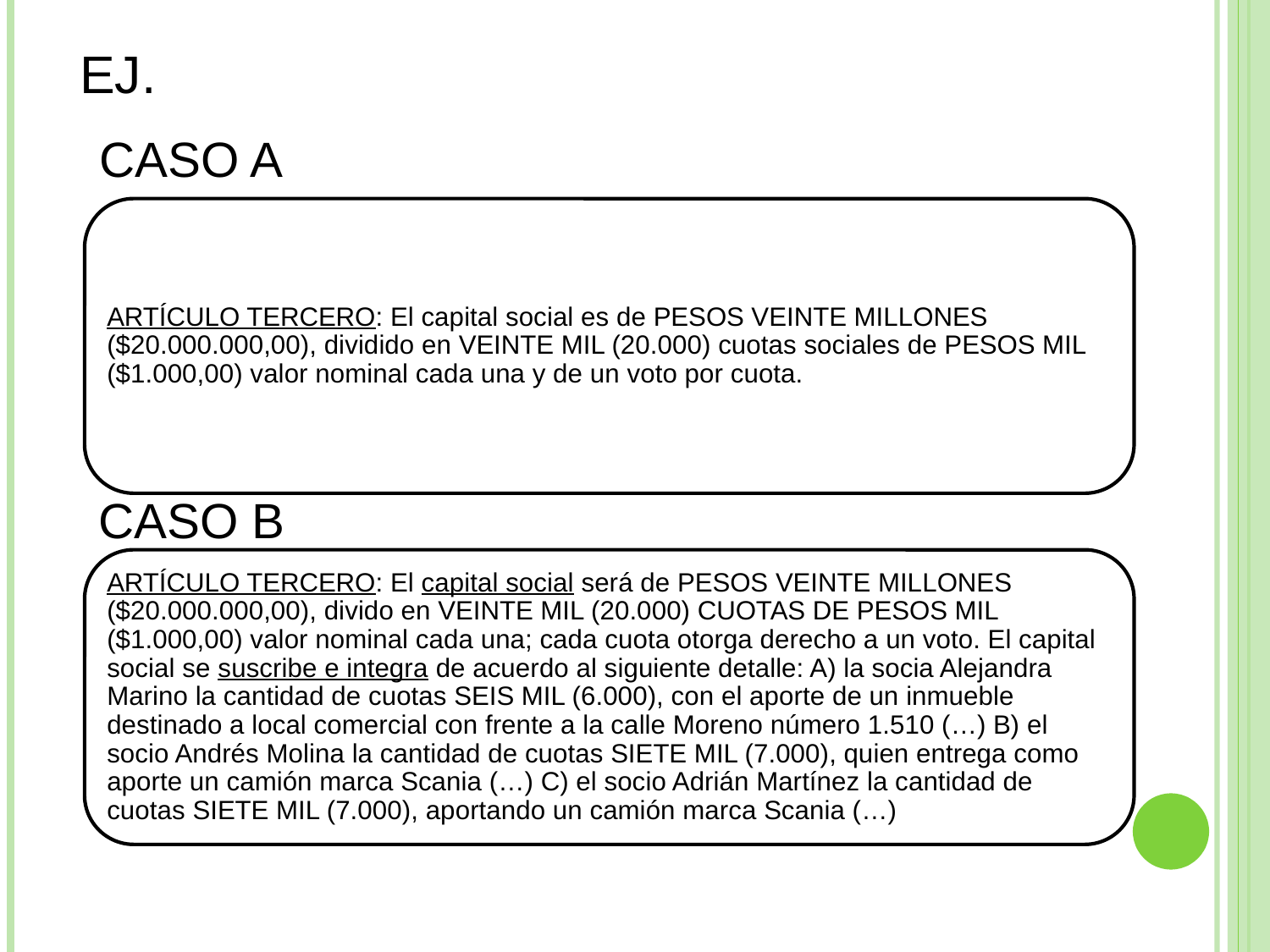

# Ej.
CASO A
ARTÍCULO TERCERO: El capital social es de PESOS VEINTE MILLONES ($20.000.000,00), dividido en VEINTE MIL (20.000) cuotas sociales de PESOS MIL ($1.000,00) valor nominal cada una y de un voto por cuota.
ARTÍCULO TERCERO: El capital social será de PESOS VEINTE MILLONES ($20.000.000,00), divido en VEINTE MIL (20.000) CUOTAS DE PESOS MIL ($1.000,00) valor nominal cada una; cada cuota otorga derecho a un voto. El capital social se suscribe e integra de acuerdo al siguiente detalle: A) la socia Alejandra Marino la cantidad de cuotas SEIS MIL (6.000), con el aporte de un inmueble destinado a local comercial con frente a la calle Moreno número 1.510 (…) B) el socio Andrés Molina la cantidad de cuotas SIETE MIL (7.000), quien entrega como aporte un camión marca Scania (…) C) el socio Adrián Martínez la cantidad de cuotas SIETE MIL (7.000), aportando un camión marca Scania (…)
CASO B